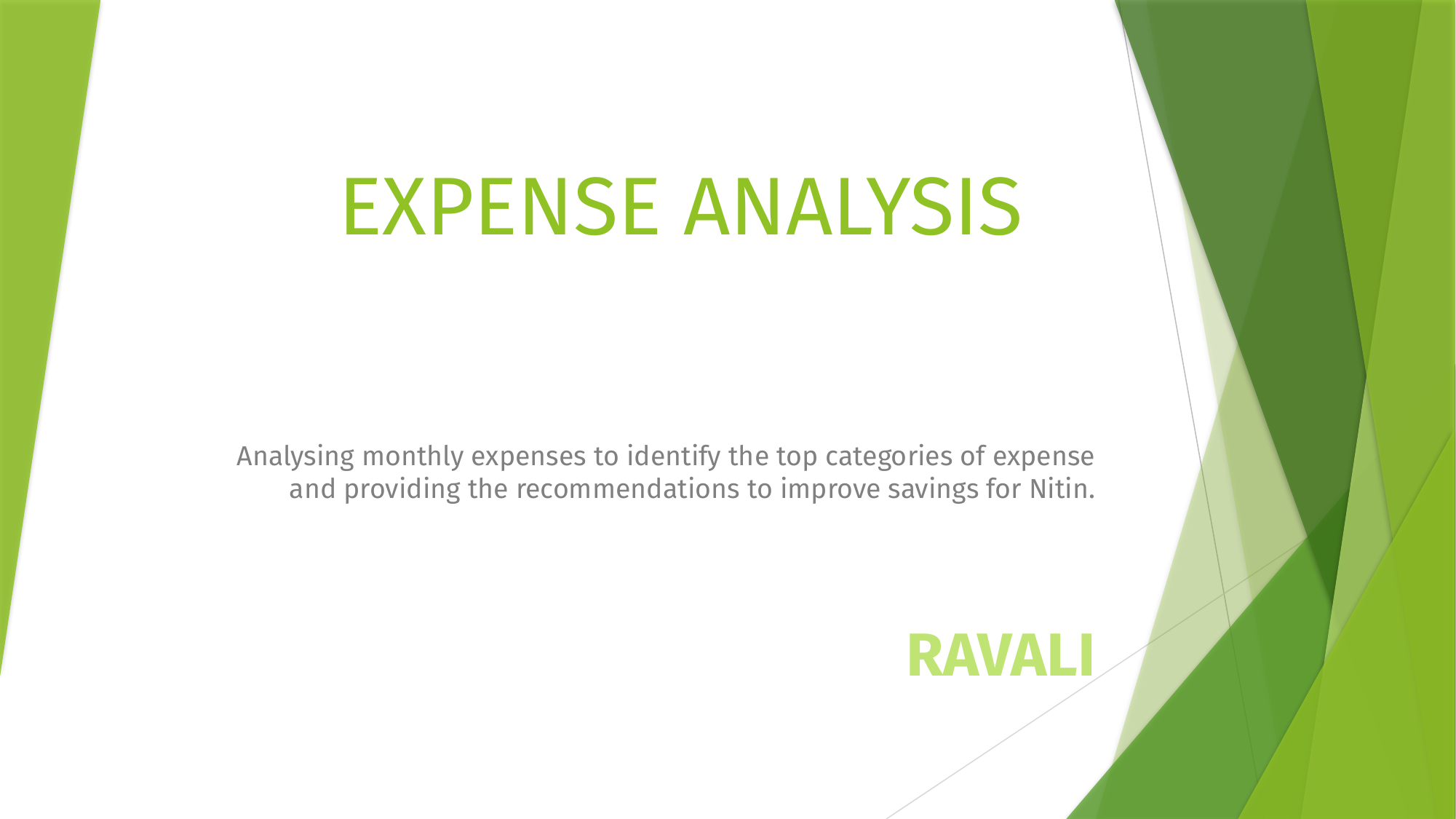

# EXPENSE ANALYSIS
Analysing monthly expenses to identify the top categories of expense and providing the recommendations to improve savings for Nitin.

RAVALI